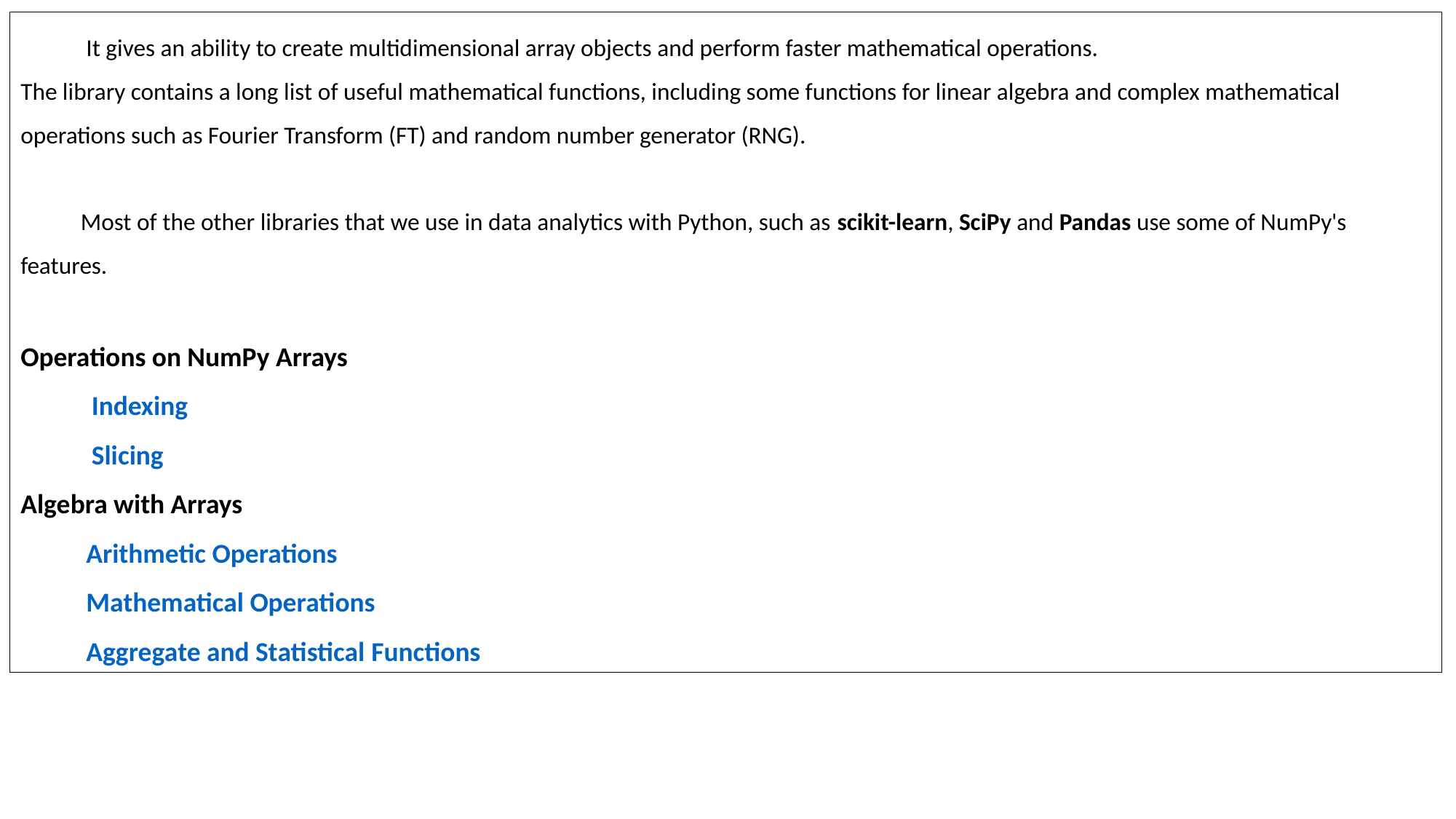

It gives an ability to create multidimensional array objects and perform faster mathematical operations.
The library contains a long list of useful mathematical functions, including some functions for linear algebra and complex mathematical operations such as Fourier Transform (FT) and random number generator (RNG).

           Most of the other libraries that we use in data analytics with Python, such as scikit-learn, SciPy and Pandas use some of NumPy's features.

Operations on NumPy Arrays
             Indexing
             Slicing
Algebra with Arrays
            Arithmetic Operations
            Mathematical Operations
            Aggregate and Statistical Functions